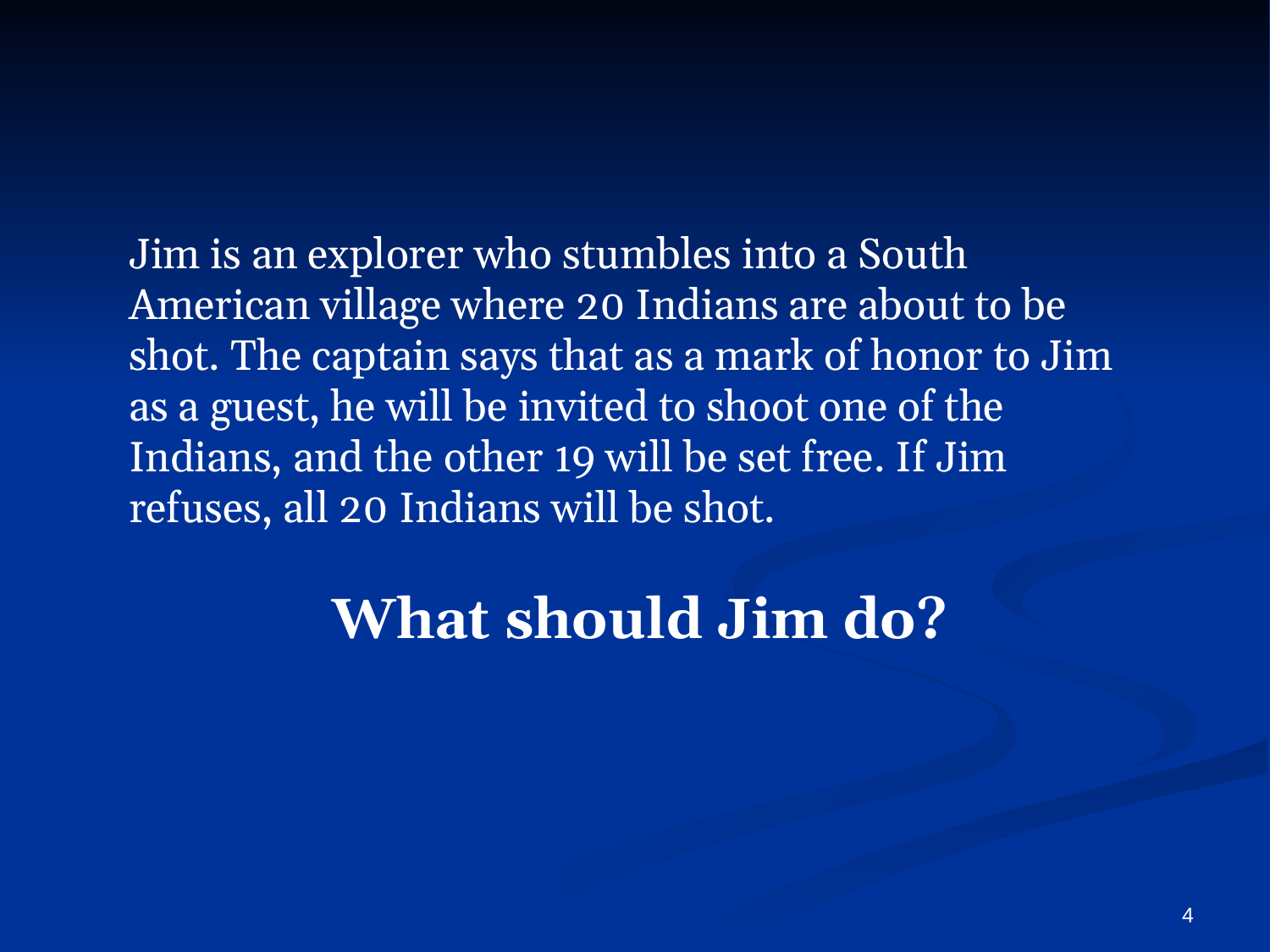

Jim is an explorer who stumbles into a South American village where 20 Indians are about to be shot. The captain says that as a mark of honor to Jim as a guest, he will be invited to shoot one of the Indians, and the other 19 will be set free. If Jim refuses, all 20 Indians will be shot.

What should Jim do?
4